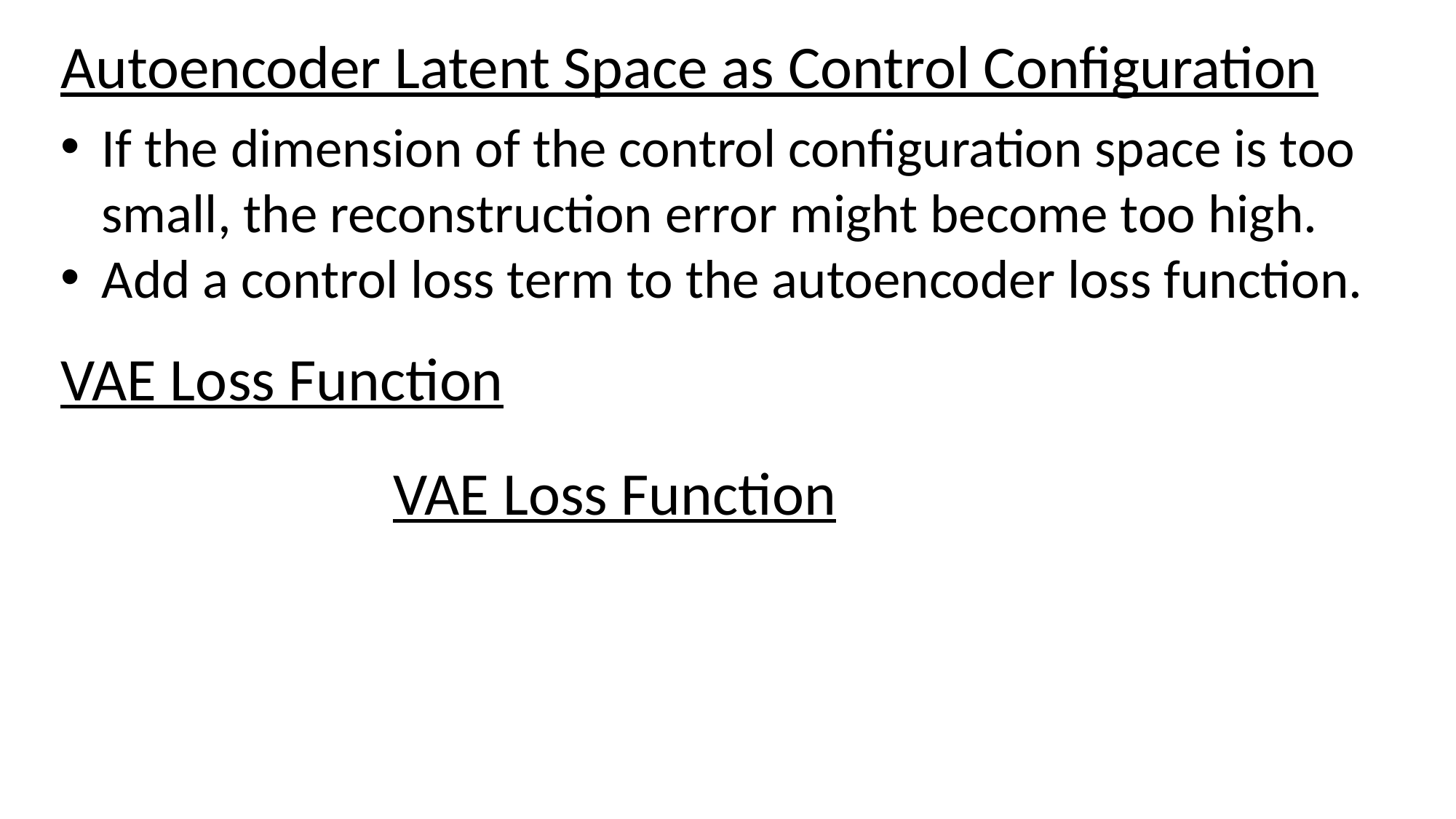

Autoencoder Latent Space as Control Configuration
If the dimension of the control configuration space is too small, the reconstruction error might become too high.
Add a control loss term to the autoencoder loss function.
VAE Loss Function
VAE Loss Function